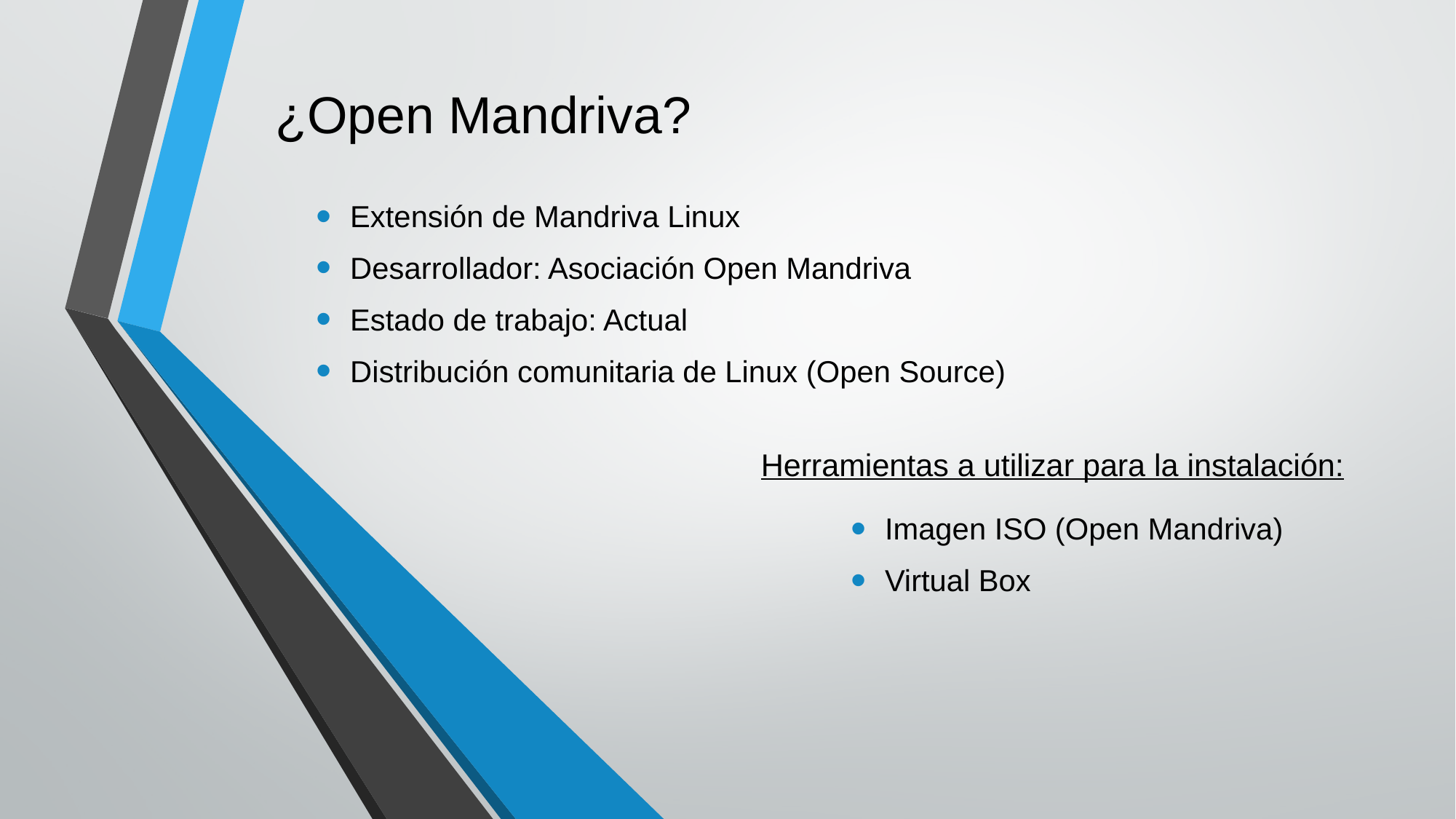

# ¿Open Mandriva?
Extensión de Mandriva Linux
Desarrollador: Asociación Open Mandriva
Estado de trabajo: Actual
Distribución comunitaria de Linux (Open Source)

Herramientas a utilizar para la instalación:
Imagen ISO (Open Mandriva)
Virtual Box